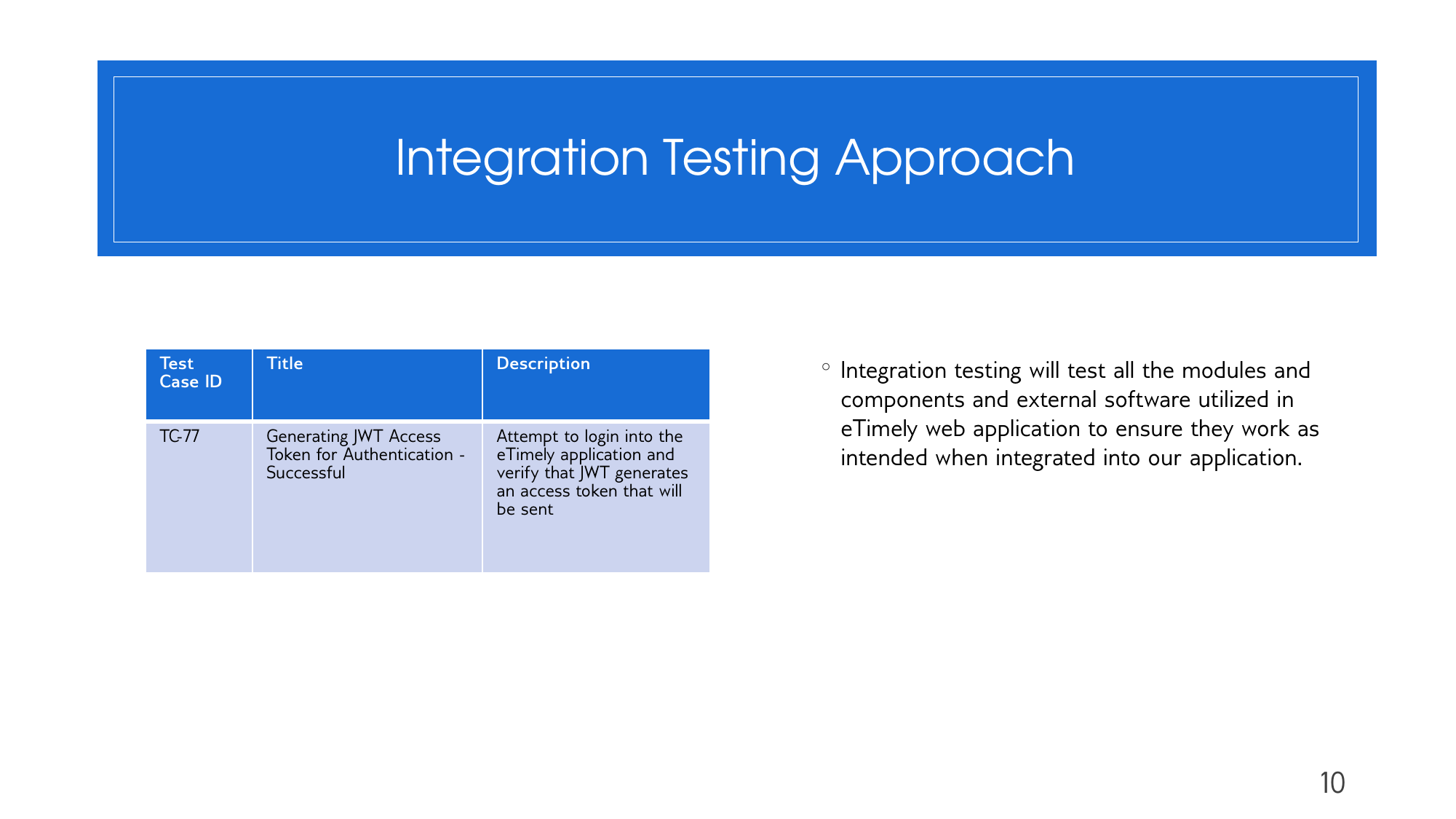

Integration Testing Approach
Integration testing will test all the modules and components and external software utilized in eTimely web application to ensure they work as intended when integrated into our application.
| Test Case ID | Title | Description |
| --- | --- | --- |
| TC-77 | Generating JWT Access Token for Authentication - Successful | Attempt to login into the eTimely application and verify that JWT generates an access token that will be sent |
10